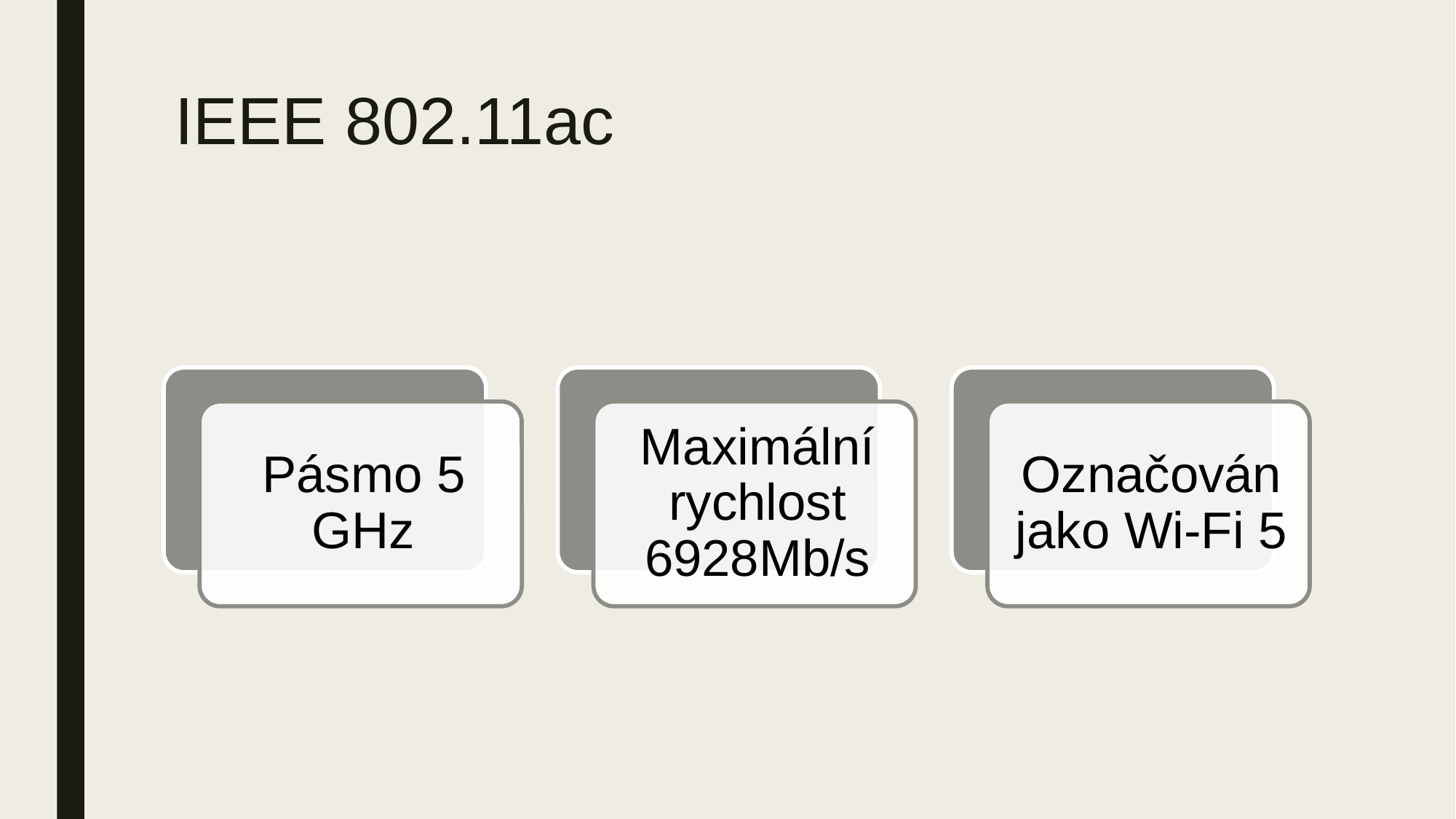

# IEEE 802.11ac
Pásmo 5 GHz
Maximální rychlost 6928Mb/s
Označován jako Wi-Fi 5